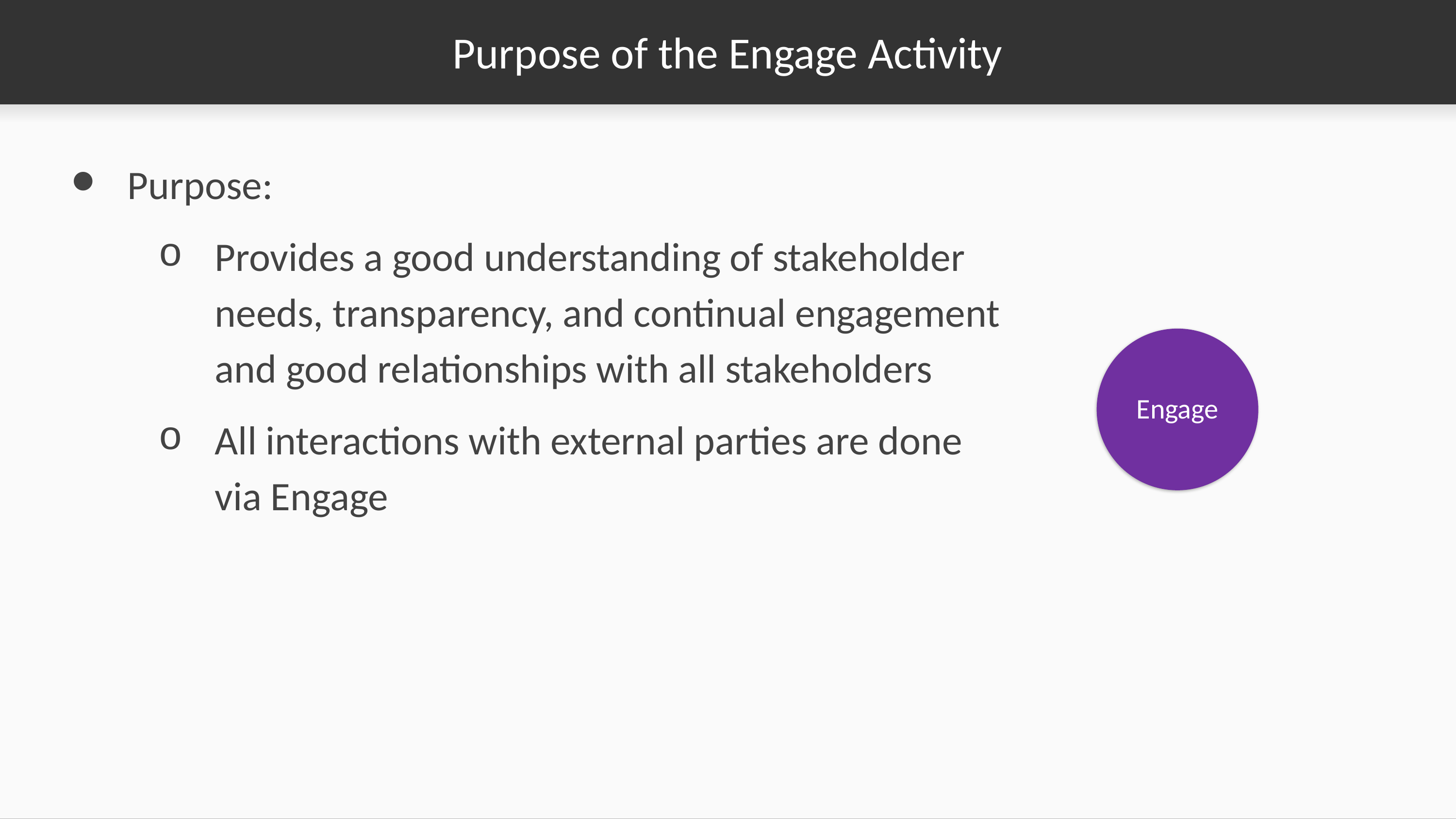

# Purpose of the Engage Activity
Purpose:
Provides a good understanding of stakeholder needs, transparency, and continual engagement and good relationships with all stakeholders
All interactions with external parties are done via Engage
Engage